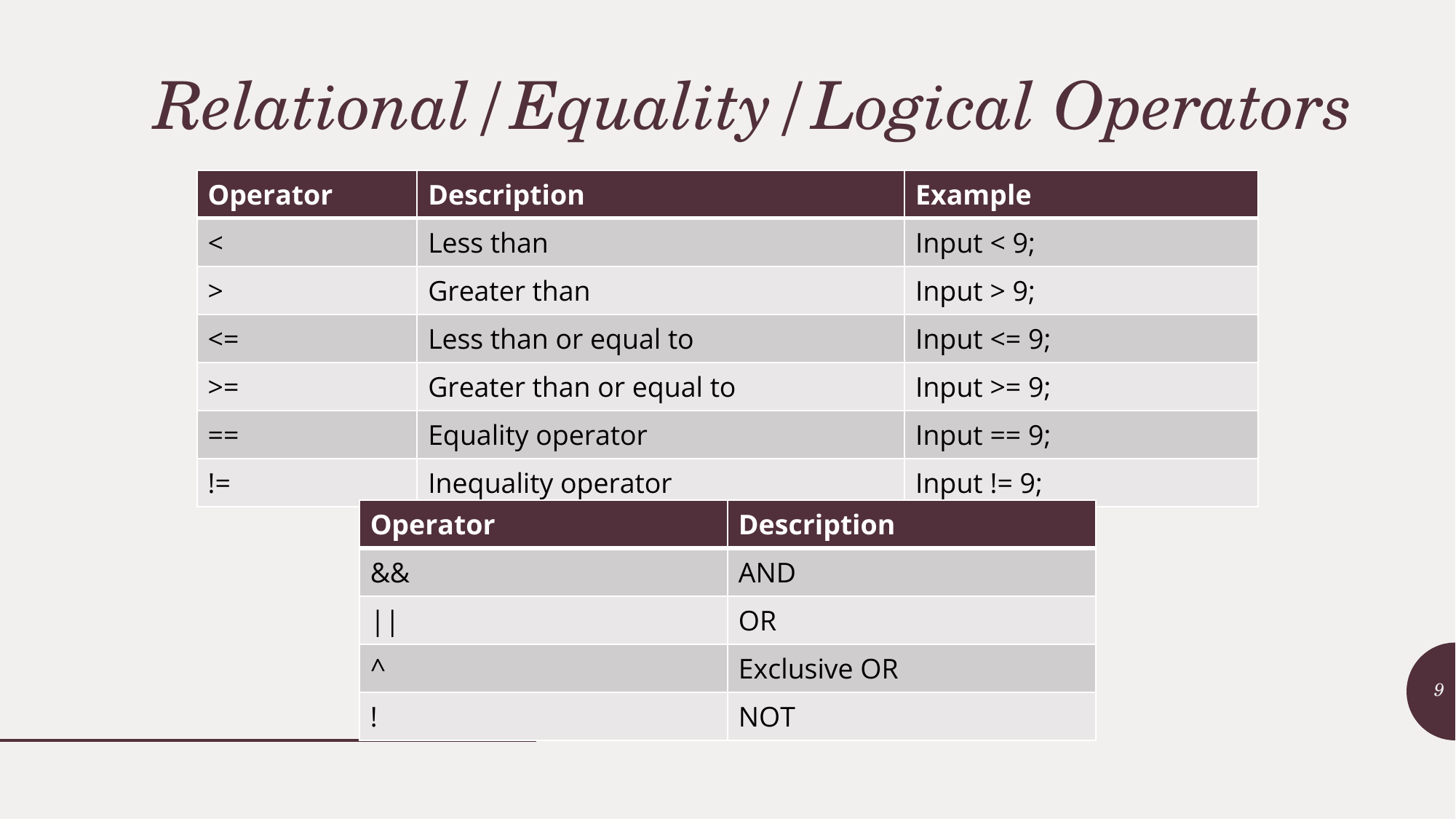

# Relational/Equality/Logical Operators
| Operator | Description | Example |
| --- | --- | --- |
| < | Less than | Input < 9; |
| > | Greater than | Input > 9; |
| <= | Less than or equal to | Input <= 9; |
| >= | Greater than or equal to | Input >= 9; |
| == | Equality operator | Input == 9; |
| != | Inequality operator | Input != 9; |
| Operator | Description |
| --- | --- |
| && | AND |
| || | OR |
| ^ | Exclusive OR |
| ! | NOT |
9